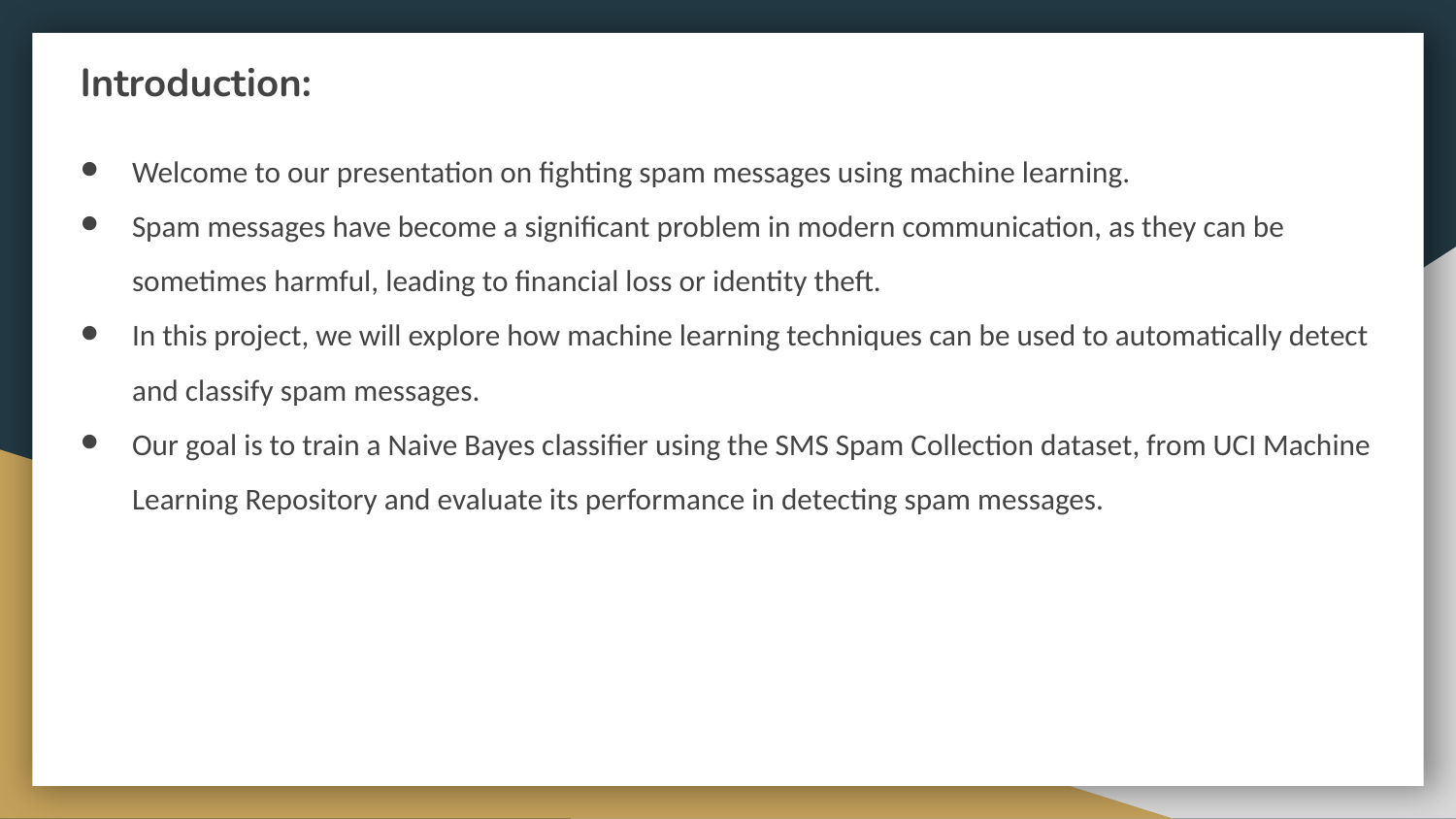

# Introduction:
Welcome to our presentation on fighting spam messages using machine learning.
Spam messages have become a significant problem in modern communication, as they can be sometimes harmful, leading to financial loss or identity theft.
In this project, we will explore how machine learning techniques can be used to automatically detect and classify spam messages.
Our goal is to train a Naive Bayes classifier using the SMS Spam Collection dataset, from UCI Machine Learning Repository and evaluate its performance in detecting spam messages.